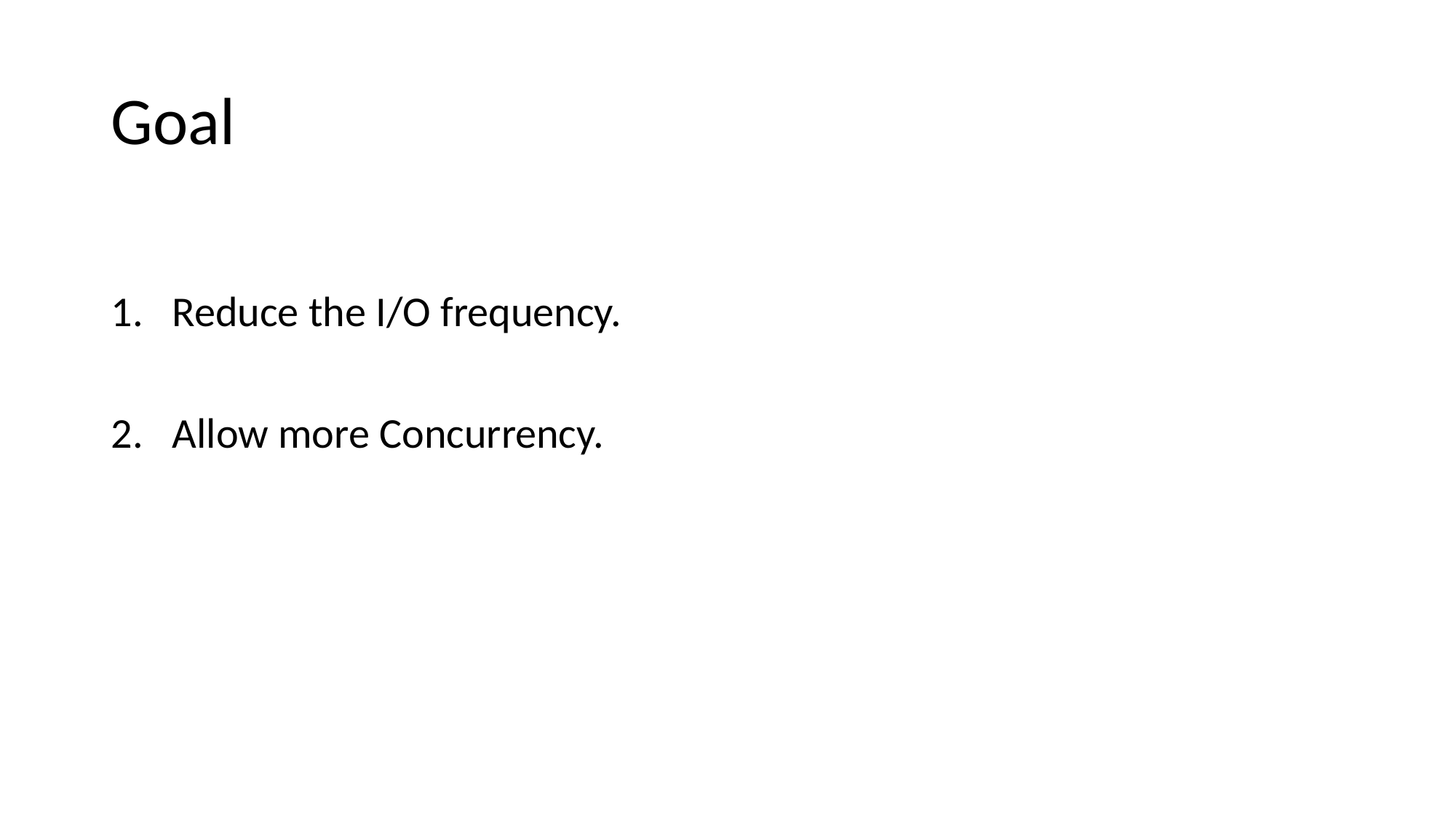

# Goal

Reduce the I/O frequency.

Allow more Concurrency.